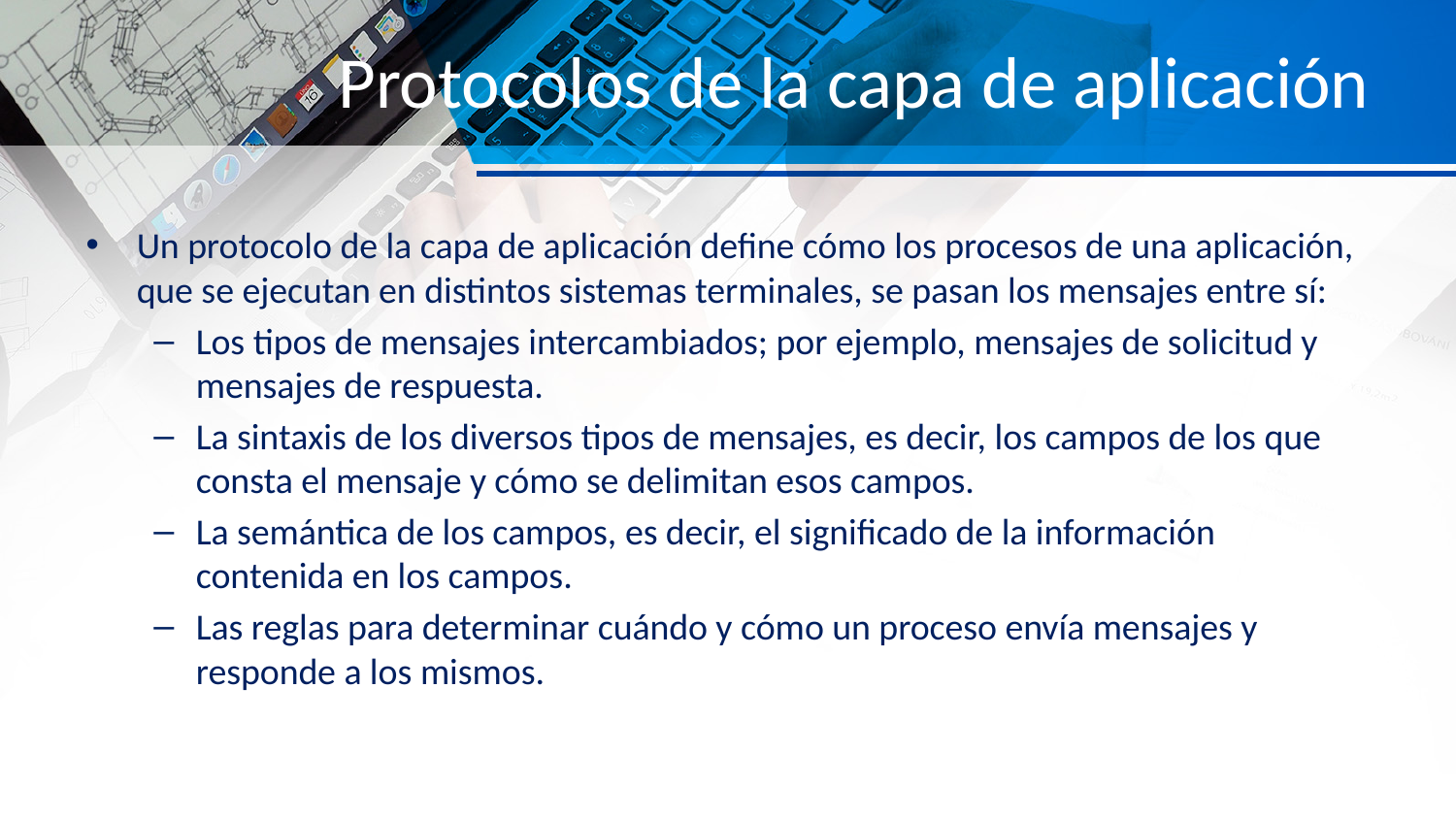

# Protocolos de la capa de aplicación
Un protocolo de la capa de aplicación define cómo los procesos de una aplicación, que se ejecutan en distintos sistemas terminales, se pasan los mensajes entre sí:
Los tipos de mensajes intercambiados; por ejemplo, mensajes de solicitud y mensajes de respuesta.
La sintaxis de los diversos tipos de mensajes, es decir, los campos de los que consta el mensaje y cómo se delimitan esos campos.
La semántica de los campos, es decir, el significado de la información contenida en los campos.
Las reglas para determinar cuándo y cómo un proceso envía mensajes y responde a los mismos.